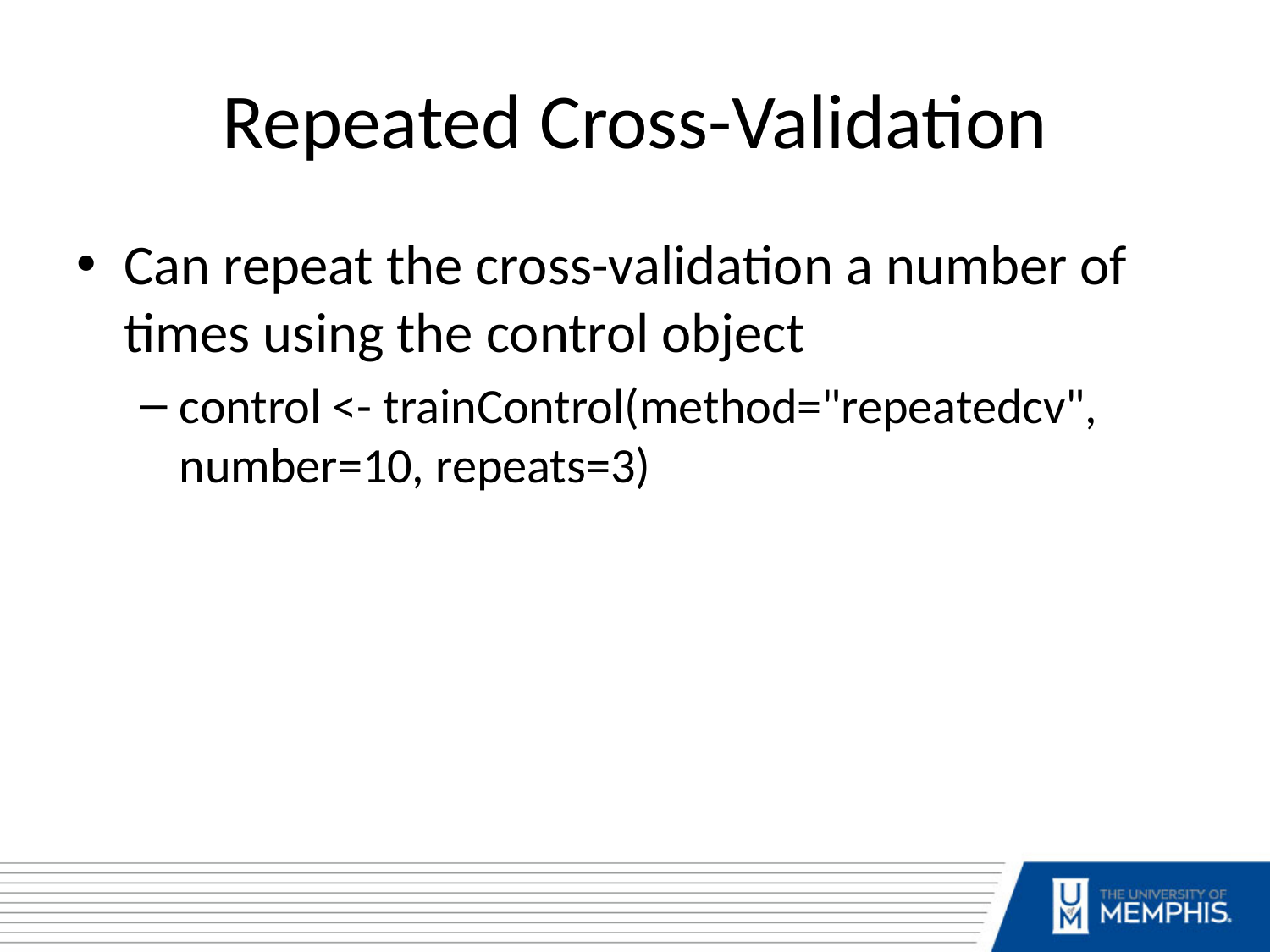

# Repeated Cross-Validation
Can repeat the cross-validation a number of times using the control object
control <- trainControl(method="repeatedcv", number=10, repeats=3)